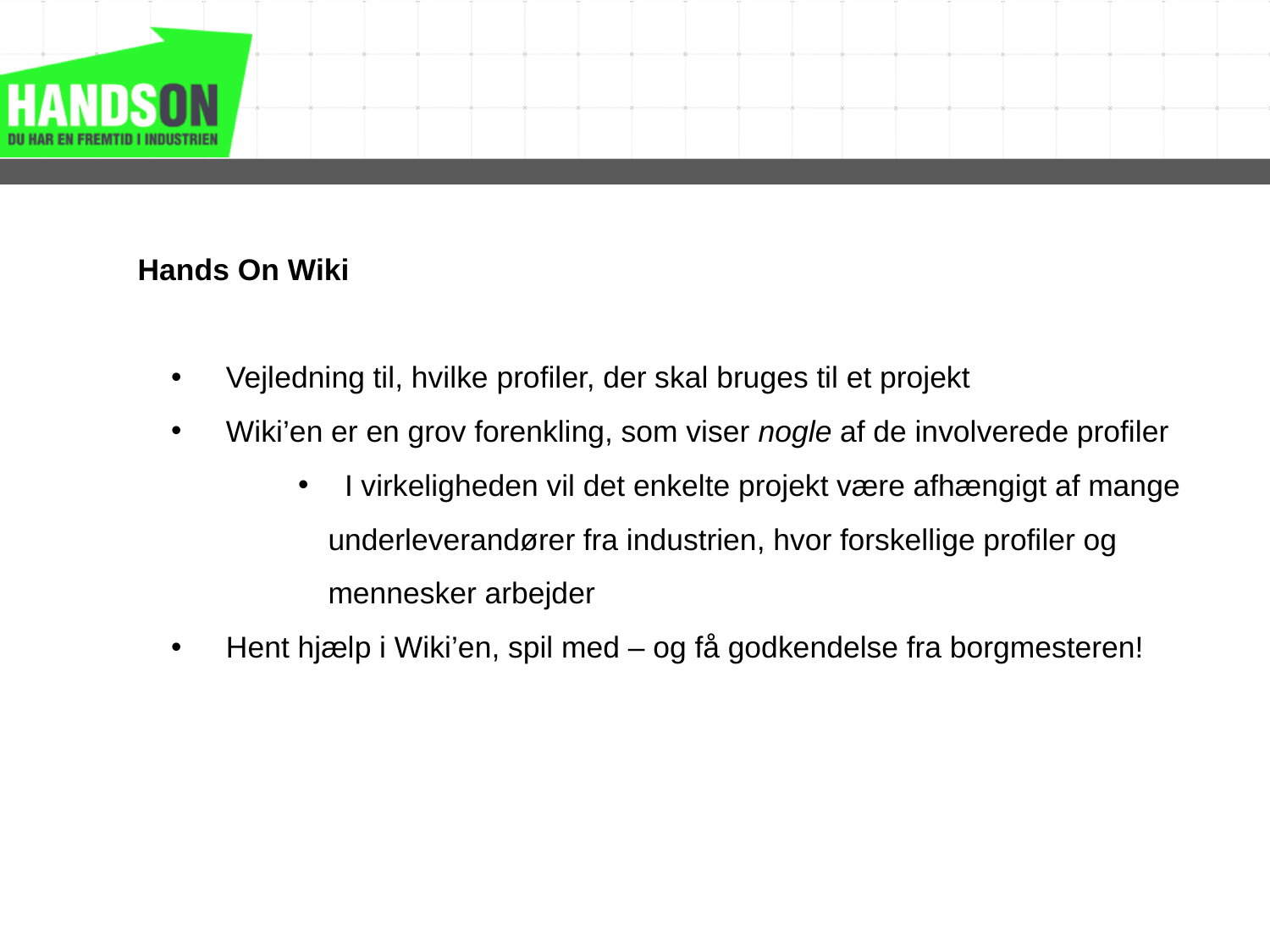

Hands On Wiki

   Vejledning til, hvilke profiler, der skal bruges til et projekt
   Wiki’en er en grov forenkling, som viser nogle af de involverede profiler
  I virkeligheden vil det enkelte projekt være afhængigt af mange underleverandører fra industrien, hvor forskellige profiler og mennesker arbejder
   Hent hjælp i Wiki’en, spil med – og få godkendelse fra borgmesteren!